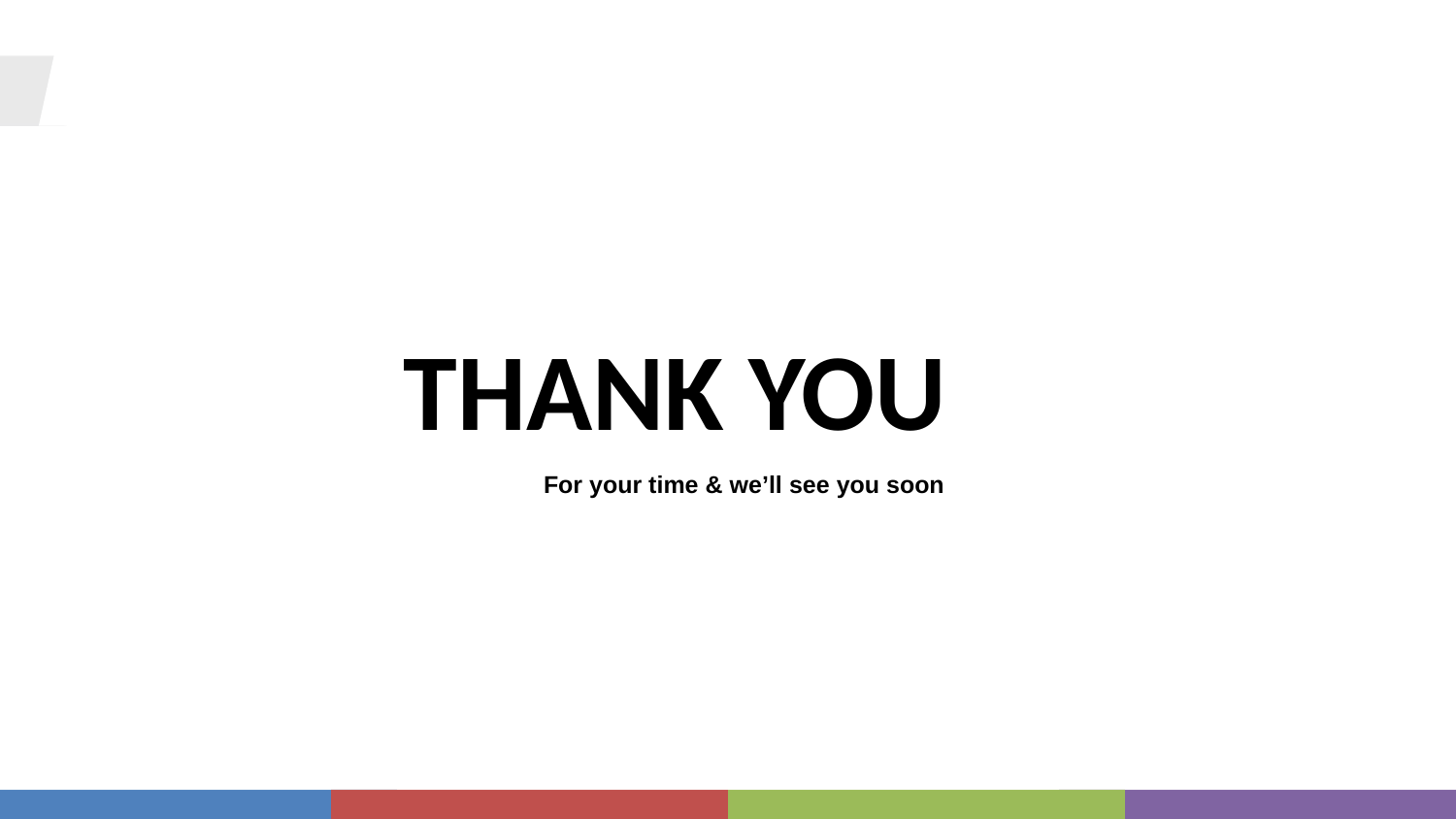

THANK YOU
For your time & we’ll see you soon